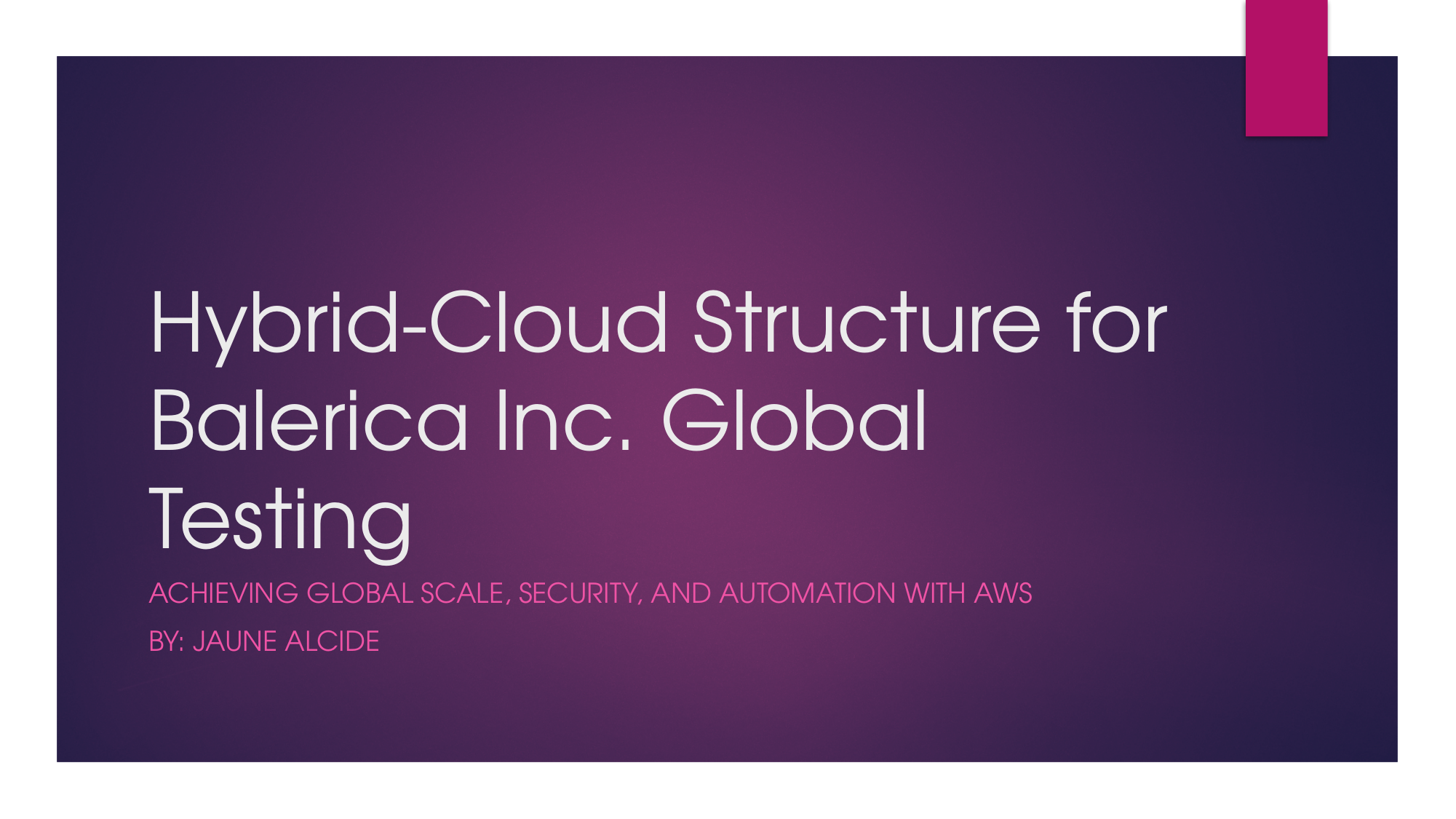

# Hybrid-Cloud Structure for Balerica Inc. Global Testing
Achieving Global Scale, Security, and Automation with AWS
By: Jaune Alcide